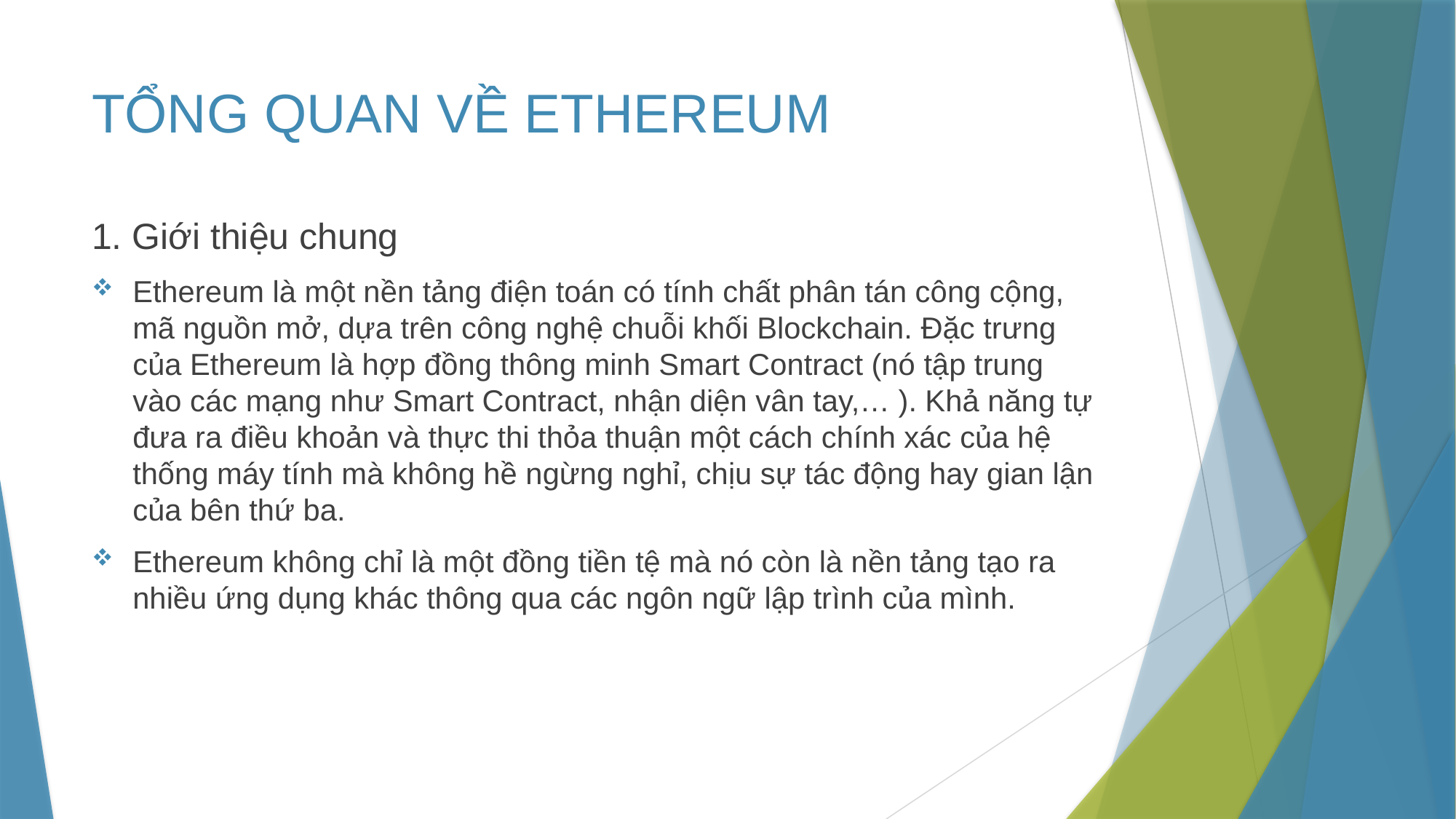

# TỔNG QUAN VỀ ETHEREUM
1. Giới thiệu chung
Ethereum là một nền tảng điện toán có tính chất phân tán công cộng, mã nguồn mở, dựa trên công nghệ chuỗi khối Blockchain. Đặc trưng của Ethereum là hợp đồng thông minh Smart Contract (nó tập trung vào các mạng như Smart Contract, nhận diện vân tay,… ). Khả năng tự đưa ra điều khoản và thực thi thỏa thuận một cách chính xác của hệ thống máy tính mà không hề ngừng nghỉ, chịu sự tác động hay gian lận của bên thứ ba.
Ethereum không chỉ là một đồng tiền tệ mà nó còn là nền tảng tạo ra nhiều ứng dụng khác thông qua các ngôn ngữ lập trình của mình.